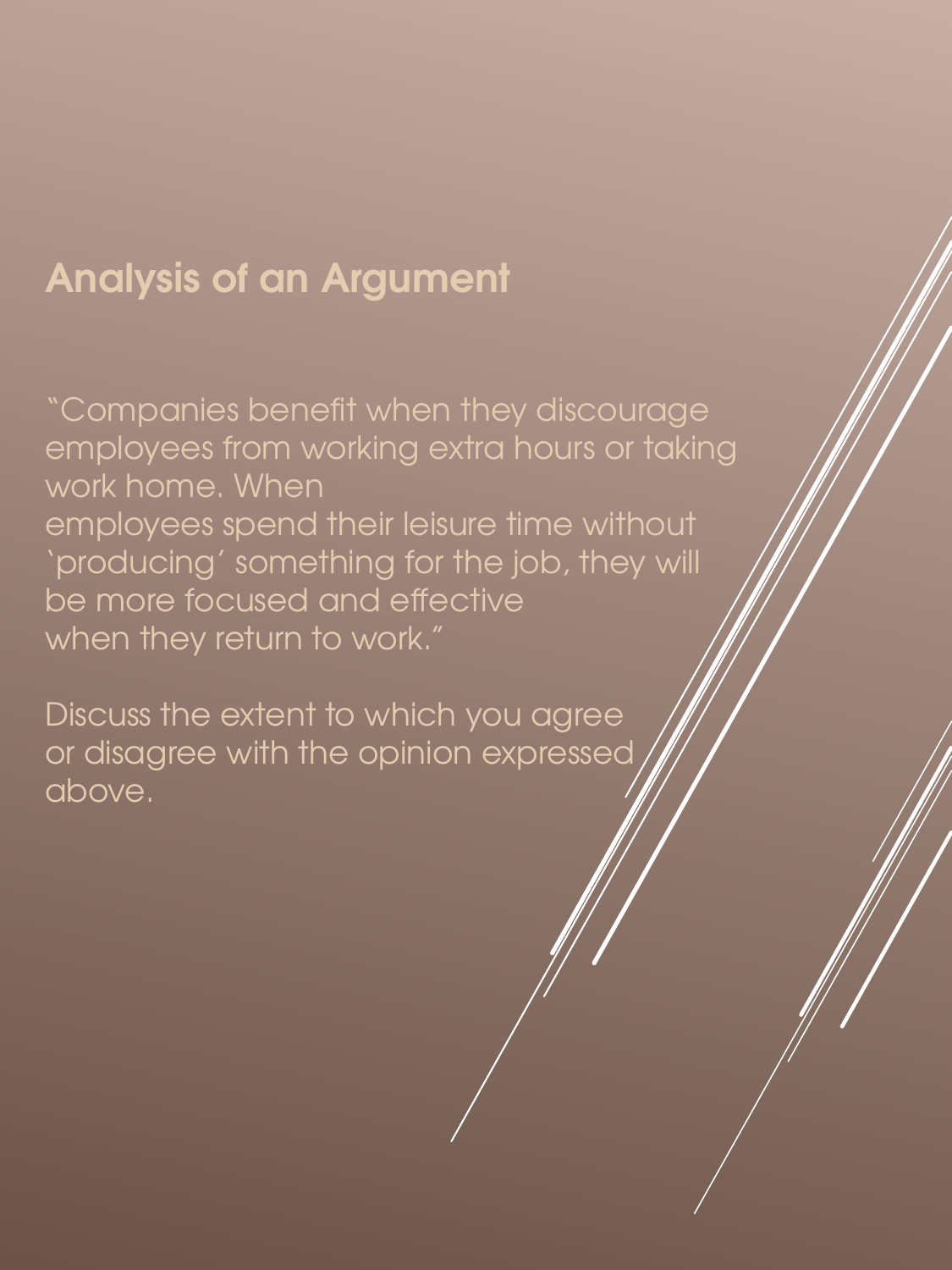

Analysis of an Argument
# “Companies benefit when they discourage employees from working extra hours or taking work home. When employees spend their leisure time without ‘producing’ something for the job, they will     be more focused and effective when they return to work.” Discuss the extent to which you agree                or disagree with the opinion expressed       above.